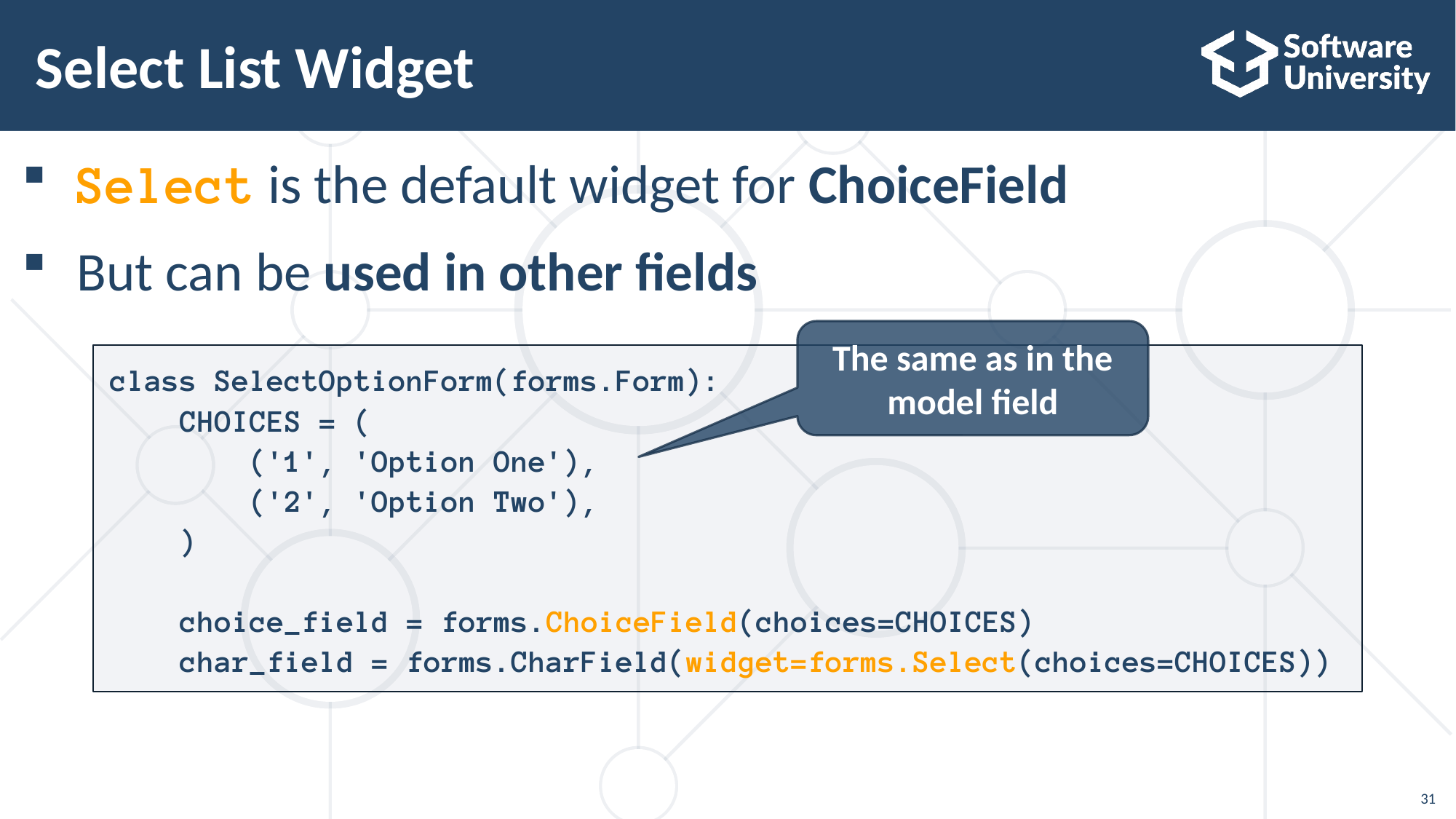

class MyForm(forms.Form): CHOICES = (('Option 1', 'Option 1'),('Option 2', 'Option 2'),) field = forms.ChoiceField(choices=CHOICES)
# Select List Widget
Select is the default widget for ChoiceField
But can be used in other fields
The same as in the model field
class SelectOptionForm(forms.Form):
    CHOICES = (
        ('1', 'Option One'),
        ('2', 'Option Two'),
    )

    choice_field = forms.ChoiceField(choices=CHOICES)
    char_field = forms.CharField(widget=forms.Select(choices=CHOICES))
31